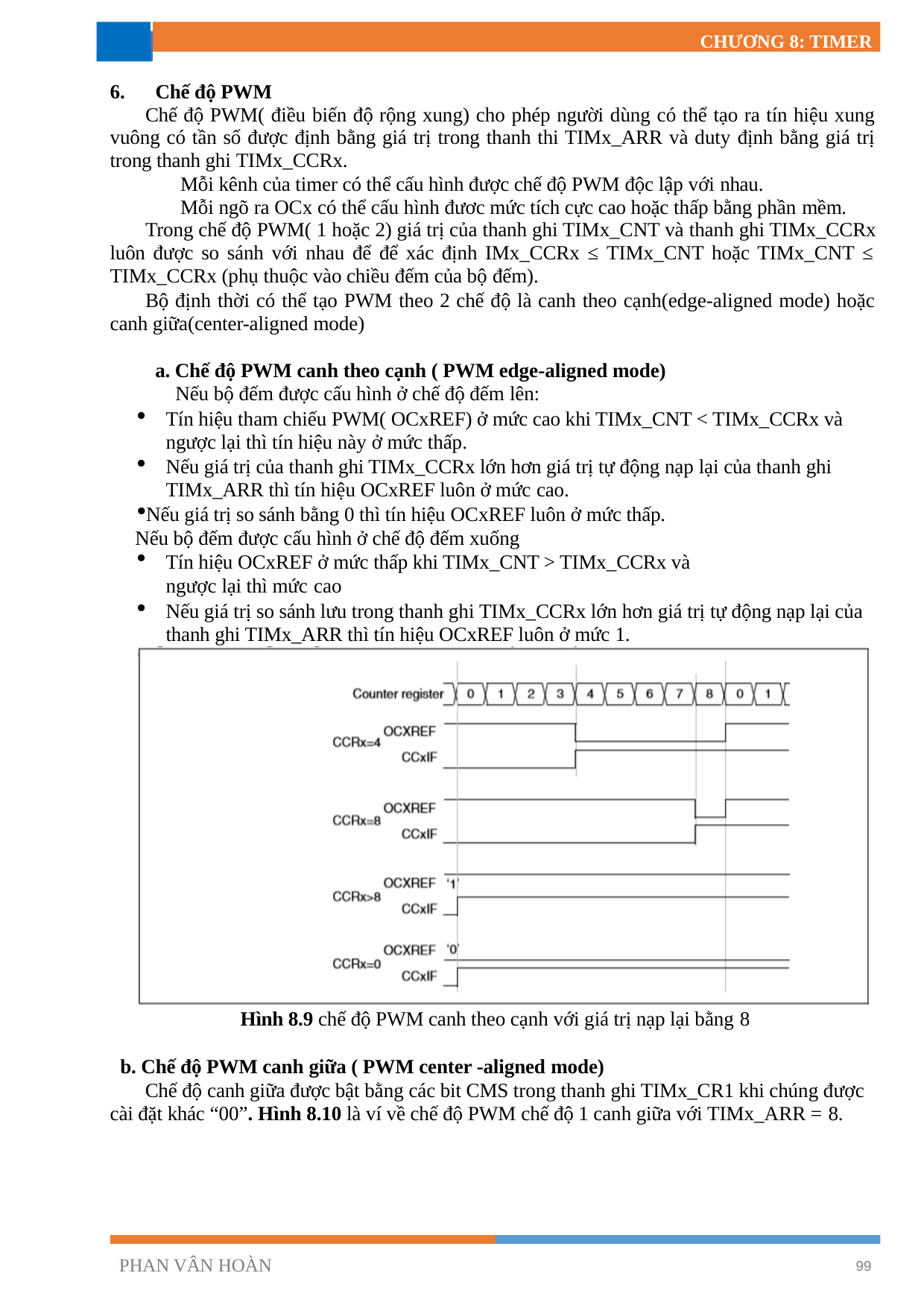

CHƯƠNG 8: TIMER

Chế độ PWM
Chế độ PWM( điều biến độ rộng xung) cho phép người dùng có thể tạo ra tín hiệu xung  vuông có tần số được định bằng giá trị trong thanh thi TIMx_ARR và duty định bằng giá trị  trong thanh ghi TIMx_CCRx.
Mỗi kênh của timer có thể cấu hình được chế độ PWM độc lập với nhau.
Mỗi ngõ ra OCx có thể cấu hình đươc mức tích cực cao hoặc thấp bằng phần mềm.
Trong chế độ PWM( 1 hoặc 2) giá trị của thanh ghi TIMx_CNT và thanh ghi TIMx_CCRx  luôn được so sánh với nhau để để xác định IMx_CCRx ≤ TIMx_CNT hoặc TIMx_CNT ≤  TIMx_CCRx (phụ thuộc vào chiều đếm của bộ đếm).
Bộ định thời có thể tạo PWM theo 2 chế độ là canh theo cạnh(edge-aligned mode) hoặc  canh giữa(center-aligned mode)

a. Chế độ PWM canh theo cạnh ( PWM edge-aligned mode)
Nếu bộ đếm được cấu hình ở chế độ đếm lên:
Tín hiệu tham chiếu PWM( OCxREF) ở mức cao khi TIMx_CNT < TIMx_CCRx và  ngược lại thì tín hiệu này ở mức thấp.
Nếu giá trị của thanh ghi TIMx_CCRx lớn hơn giá trị tự động nạp lại của thanh ghi  TIMx_ARR thì tín hiệu OCxREF luôn ở mức cao.
Nếu giá trị so sánh bằng 0 thì tín hiệu OCxREF luôn ở mức thấp.  Nếu bộ đếm được cấu hình ở chế độ đếm xuống
Tín hiệu OCxREF ở mức thấp khi TIMx_CNT > TIMx_CCRx và ngược lại thì mức cao
Nếu giá trị so sánh lưu trong thanh ghi TIMx_CCRx lớn hơn giá trị tự động nạp lại của  thanh ghi TIMx_ARR thì tín hiệu OCxREF luôn ở mức 1.
Chế độ đếm xuống không hỗ trợ PWM 0%.

Hình 8.9 chế độ PWM canh theo cạnh với giá trị nạp lại bằng 8

b. Chế độ PWM canh giữa ( PWM center -aligned mode)
Chế độ canh giữa được bật bằng các bit CMS trong thanh ghi TIMx_CR1 khi chúng được  cài đặt khác “00”. Hình 8.10 là ví về chế độ PWM chế độ 1 canh giữa với TIMx_ARR = 8.

PHAN VÂN HOÀN
99